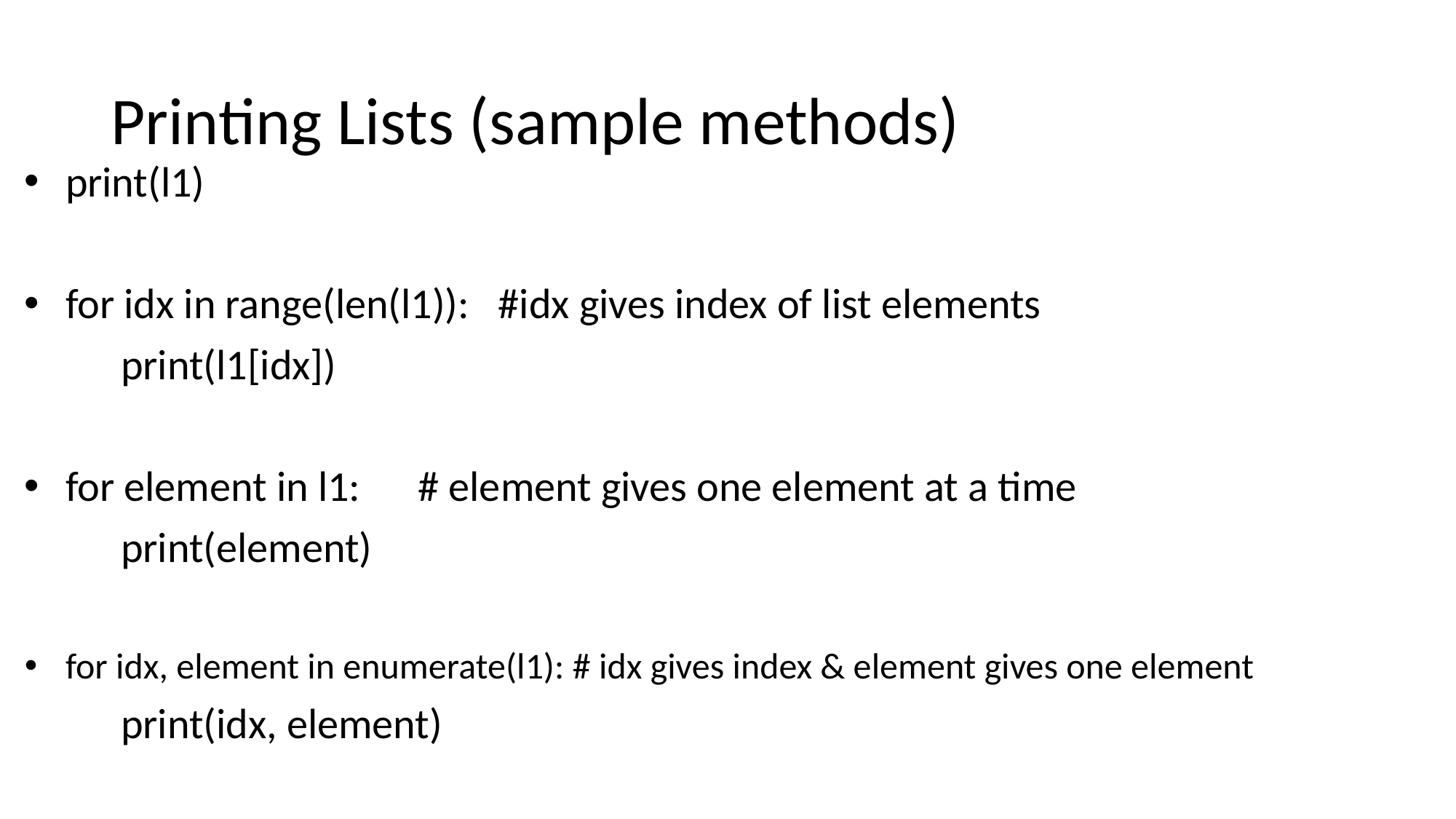

# Printing Lists (sample methods)
print(l1)

for idx in range(len(l1)):   #idx gives index of list elements
          print(l1[idx])

for element in l1:      # element gives one element at a time
          print(element)

for idx, element in enumerate(l1): # idx gives index & element gives one element
          print(idx, element)